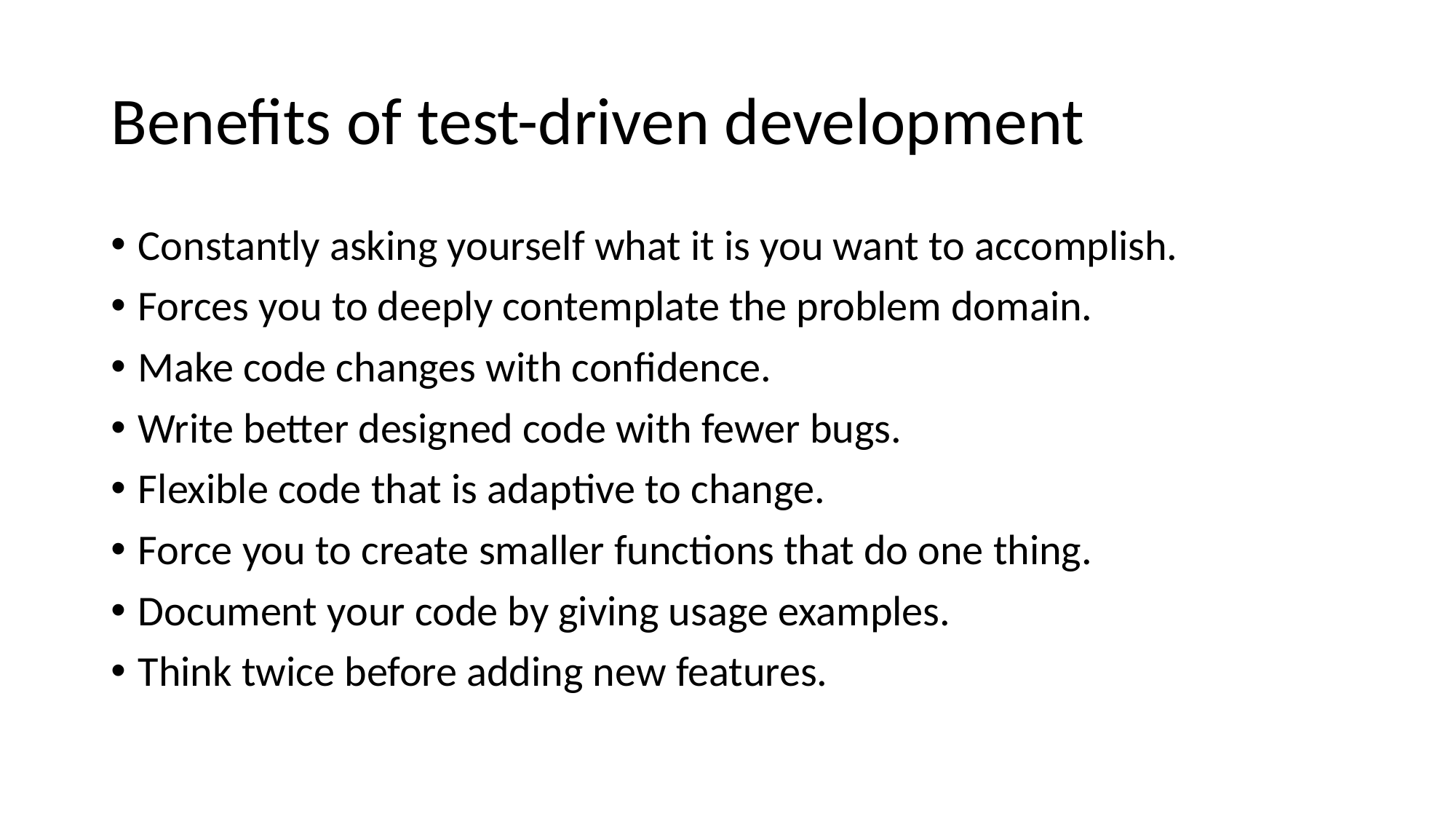

# Benefits of test-driven development
Constantly asking yourself what it is you want to accomplish.
Forces you to deeply contemplate the problem domain.
Make code changes with confidence.
Write better designed code with fewer bugs.
Flexible code that is adaptive to change.
Force you to create smaller functions that do one thing.
Document your code by giving usage examples.
Think twice before adding new features.